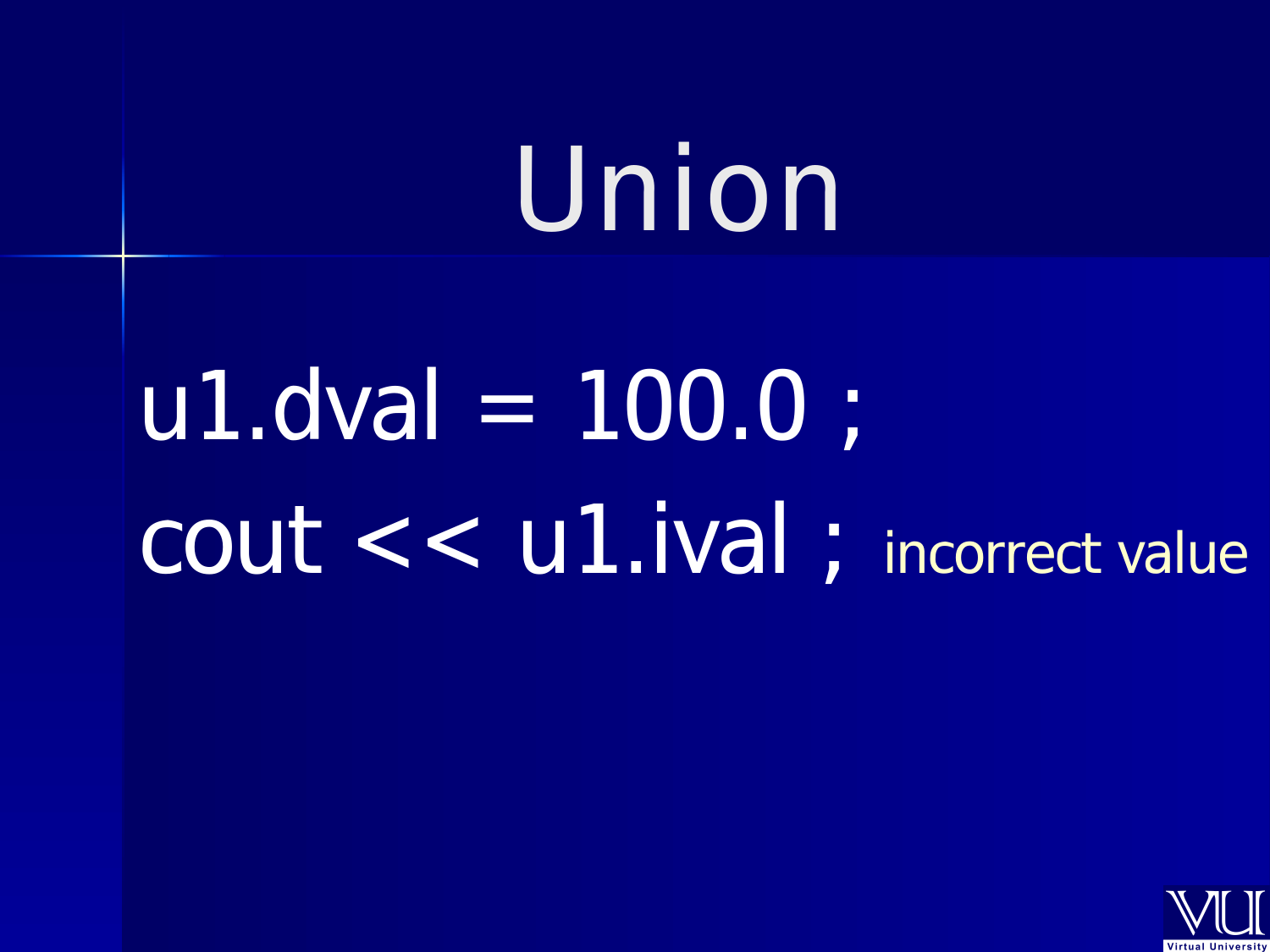

# Union
u1.dval = 100.0 ;
cout << u1.ival ; incorrect value